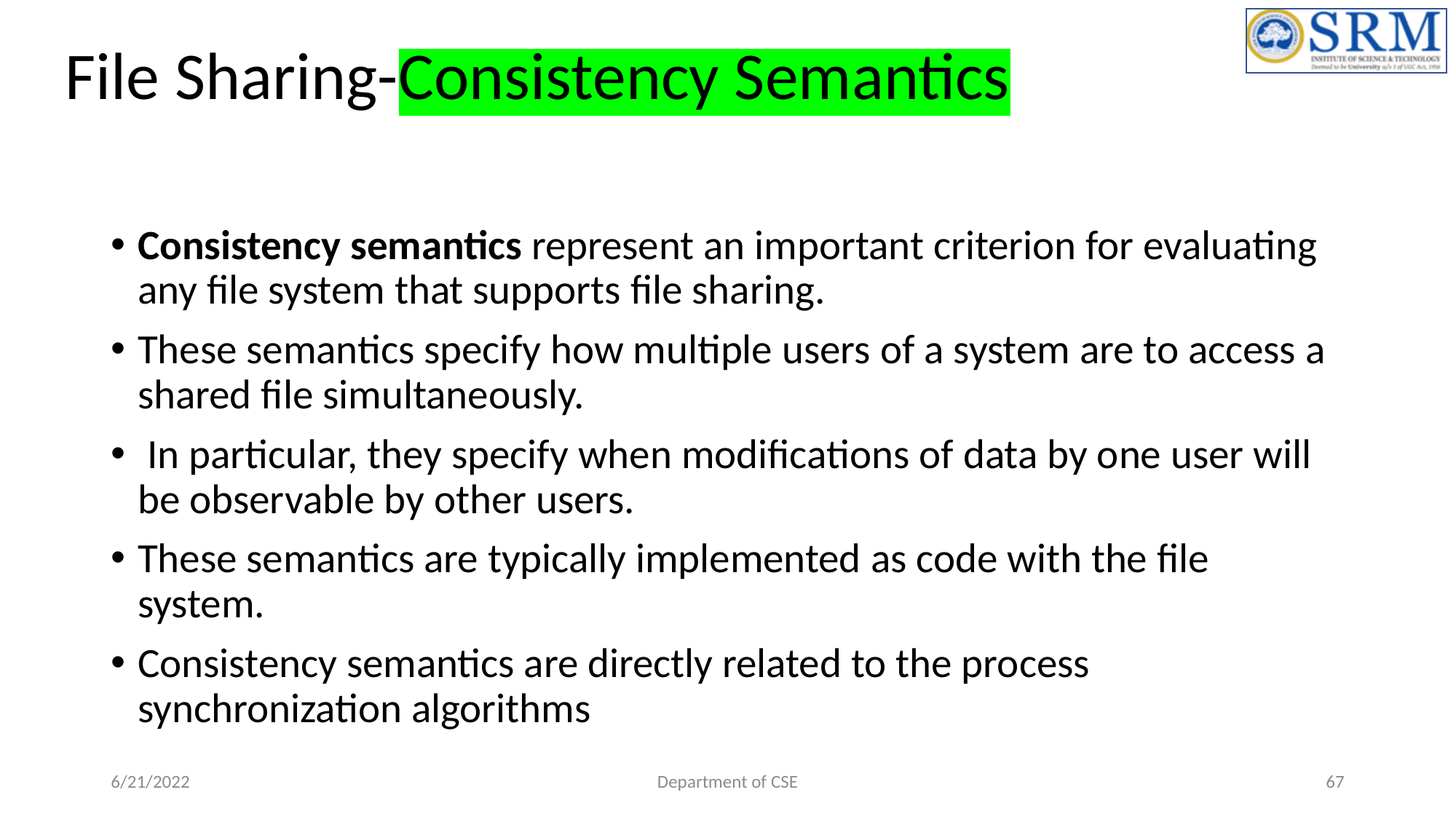

# File Sharing-Consistency Semantics
Consistency semantics represent an important criterion for evaluating any file system that supports file sharing.
These semantics specify how multiple users of a system are to access a shared file simultaneously.
 In particular, they specify when modifications of data by one user will be observable by other users.
These semantics are typically implemented as code with the file system.
Consistency semantics are directly related to the process synchronization algorithms
6/21/2022
Department of CSE
67